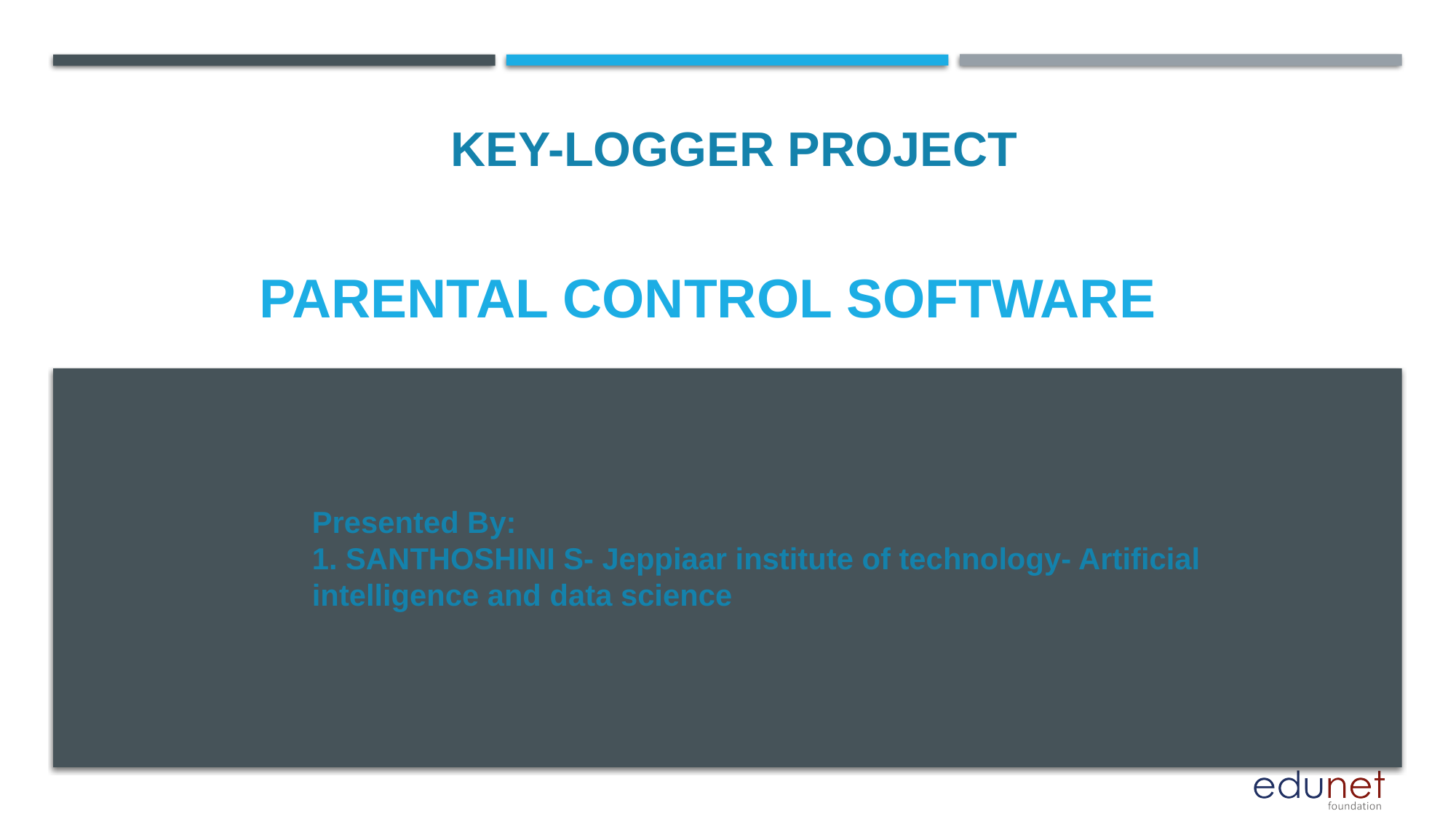

KEY-LOGGER PROJECT
# Parental Control software
Presented By:
1. SANTHOSHINI S- Jeppiaar institute of technology- Artificial intelligence and data science